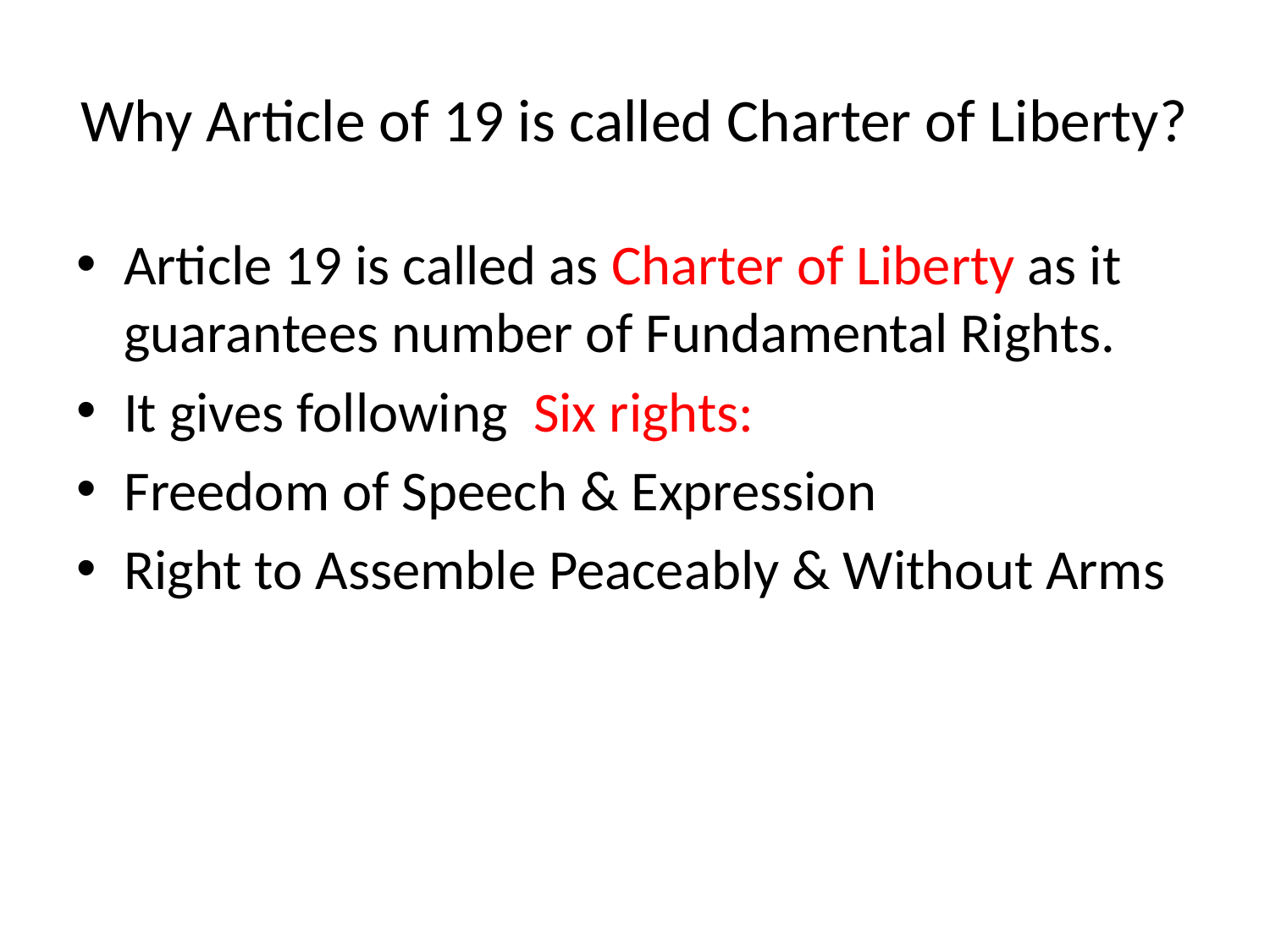

# Why Article of 19 is called Charter of Liberty?
Article 19 is called as Charter of Liberty as it guarantees number of Fundamental Rights.
It gives following  Six rights:
Freedom of Speech & Expression
Right to Assemble Peaceably & Without Arms